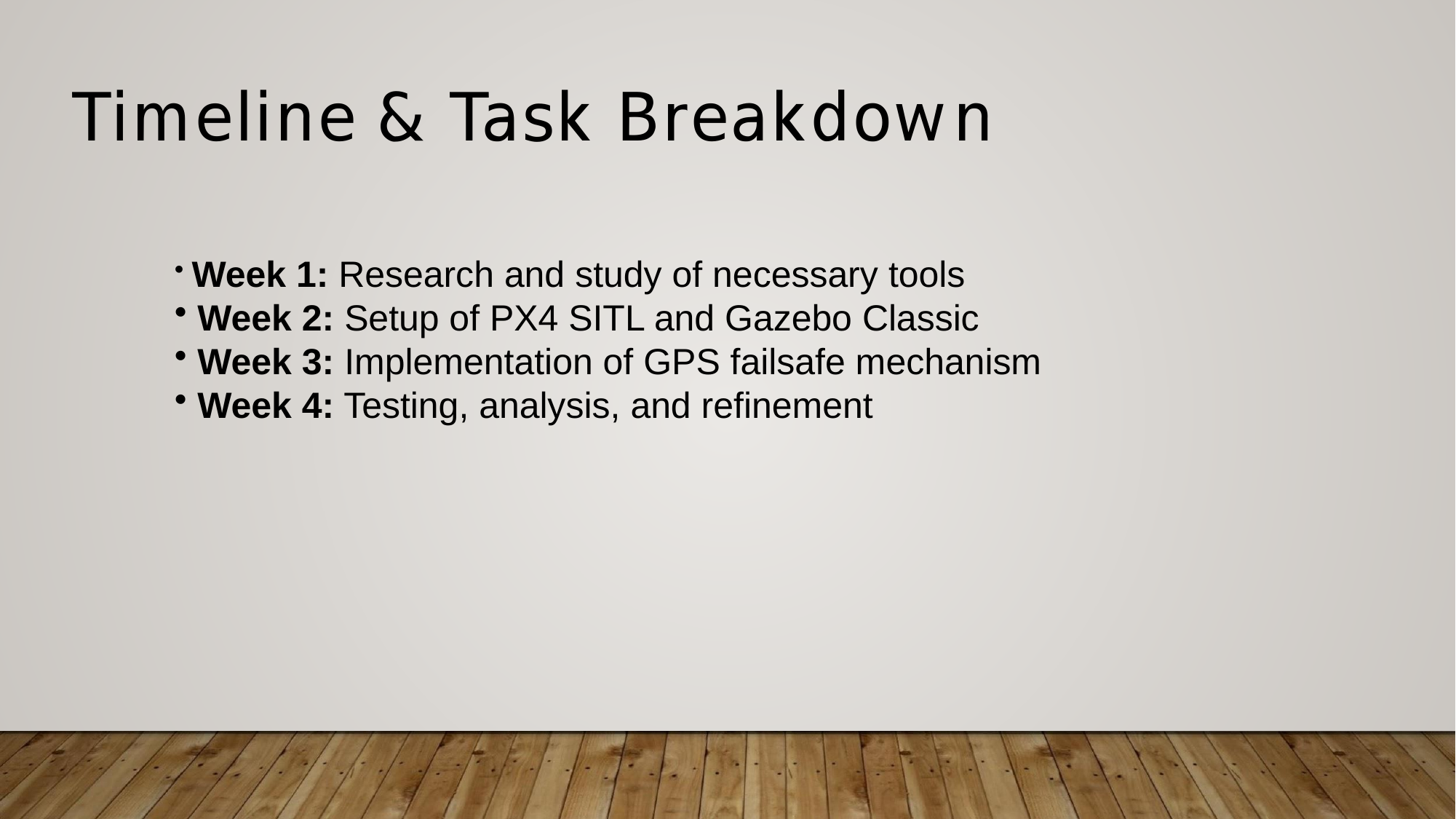

# Timeline & Task Breakdown
 Week 1: Research and study of necessary tools
 Week 2: Setup of PX4 SITL and Gazebo Classic
 Week 3: Implementation of GPS failsafe mechanism
 Week 4: Testing, analysis, and refinement